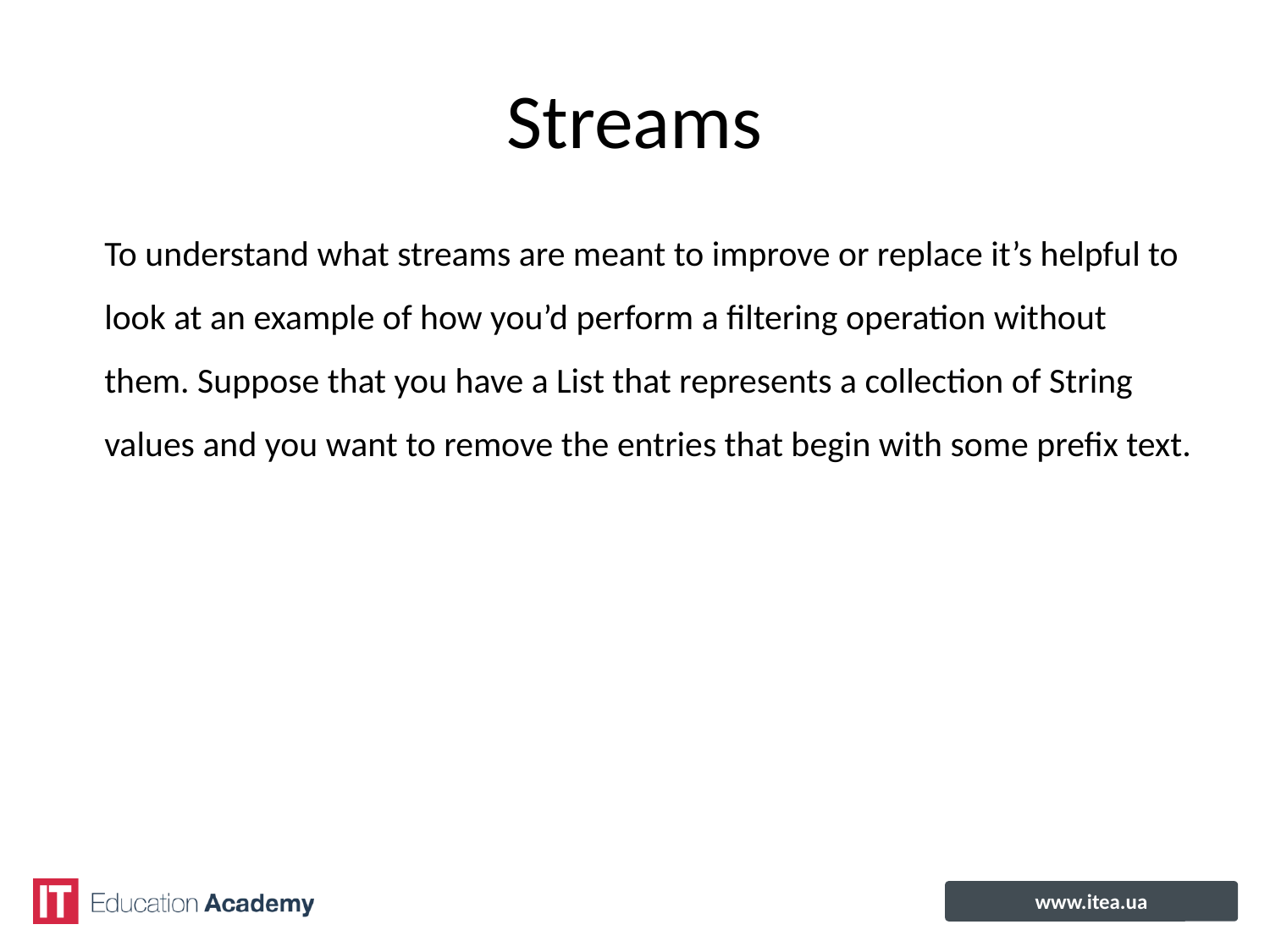

# Streams
To understand what streams are meant to improve or replace it’s helpful to
look at an example of how you’d perform a filtering operation without
them. Suppose that you have a List that represents a collection of String
values and you want to remove the entries that begin with some prefix text.